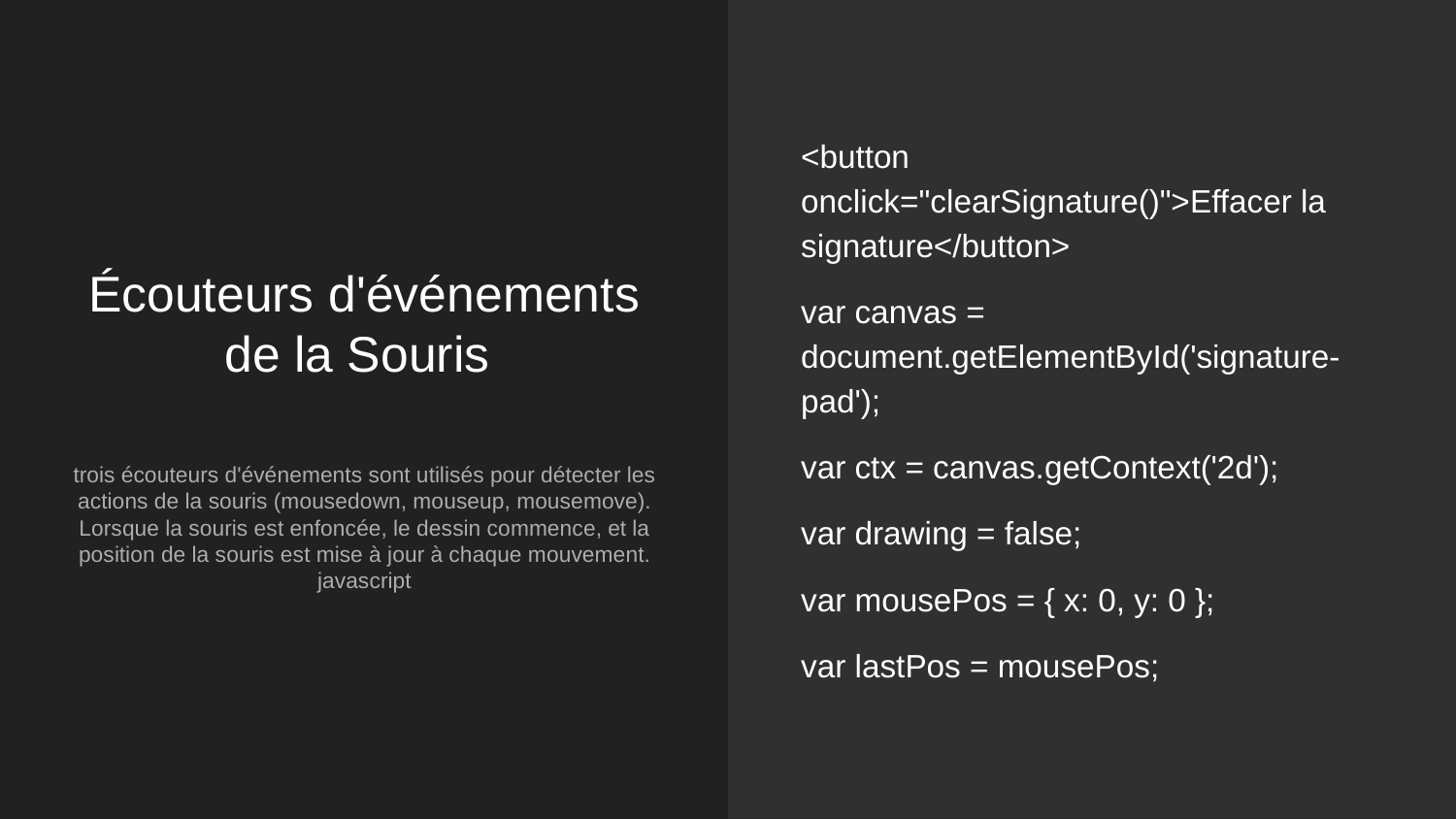

<button onclick="clearSignature()">Effacer la signature</button>
var canvas = document.getElementById('signature-pad');
var ctx = canvas.getContext('2d');
var drawing = false;
var mousePos = { x: 0, y: 0 };
var lastPos = mousePos;

# Écouteurs d'événements de la Souris

trois écouteurs d'événements sont utilisés pour détecter les actions de la souris (mousedown, mouseup, mousemove).
Lorsque la souris est enfoncée, le dessin commence, et la position de la souris est mise à jour à chaque mouvement.
javascript